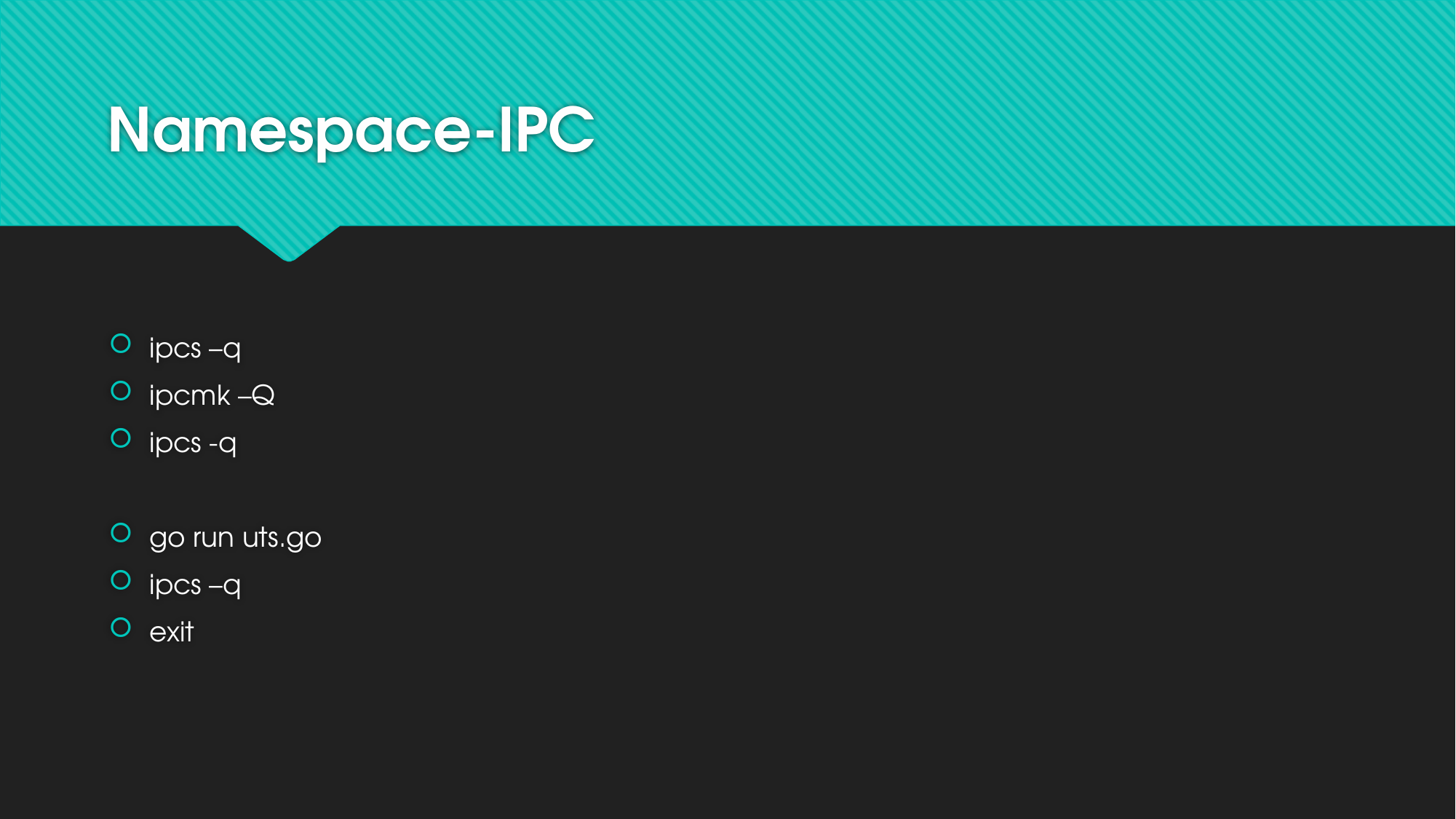

# Namespace-IPC
ipcs –q
ipcmk –Q
ipcs -q

go run uts.go
ipcs –q
exit